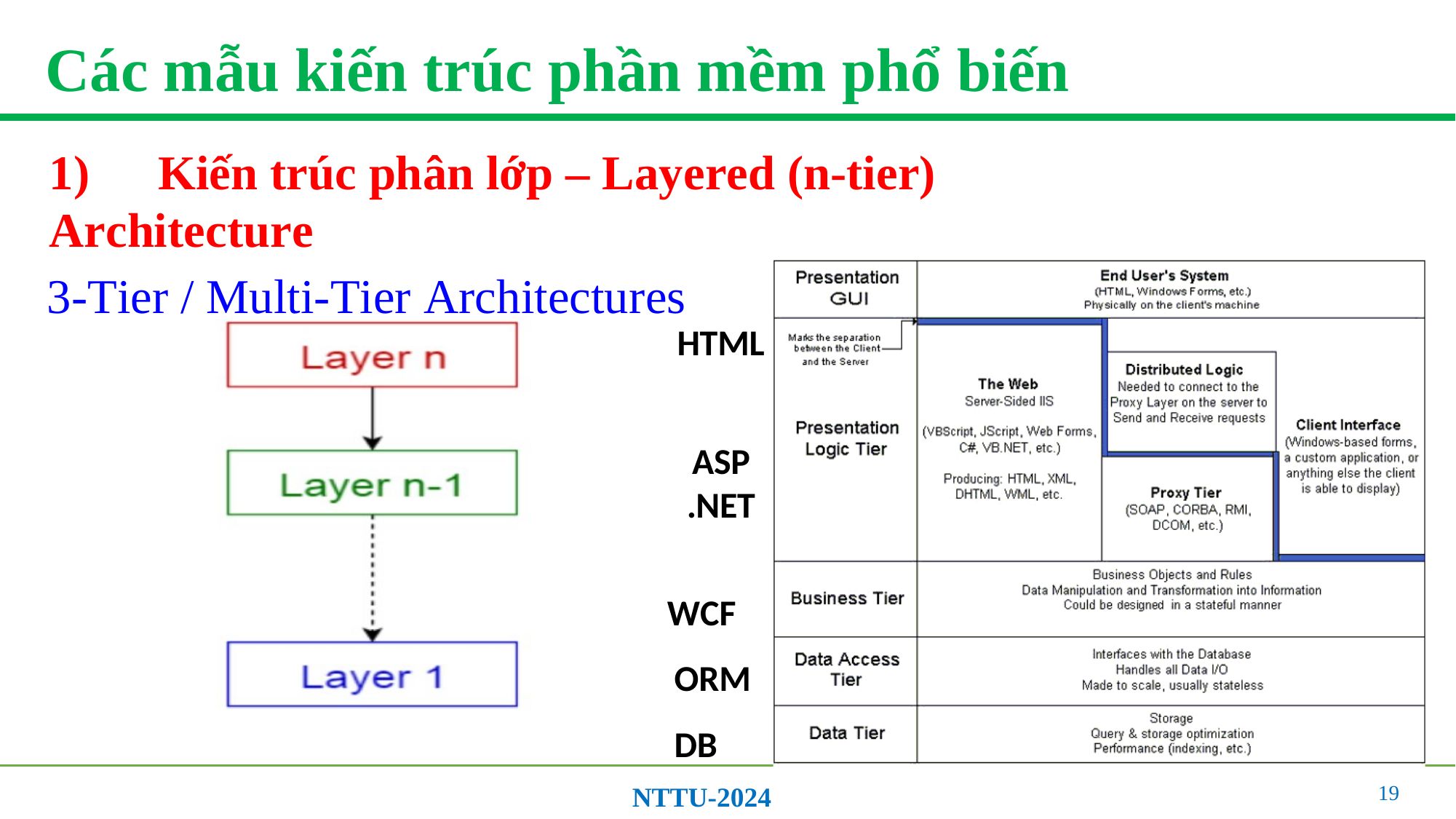

# Các mẫu kiến trúc phần mềm phổ biến
1)	Kiến trúc phân lớp – Layered (n-tier) Architecture
3-Tier / Multi-Tier Architectures
HTML

ASP
.NET

WCF ORM DB
19